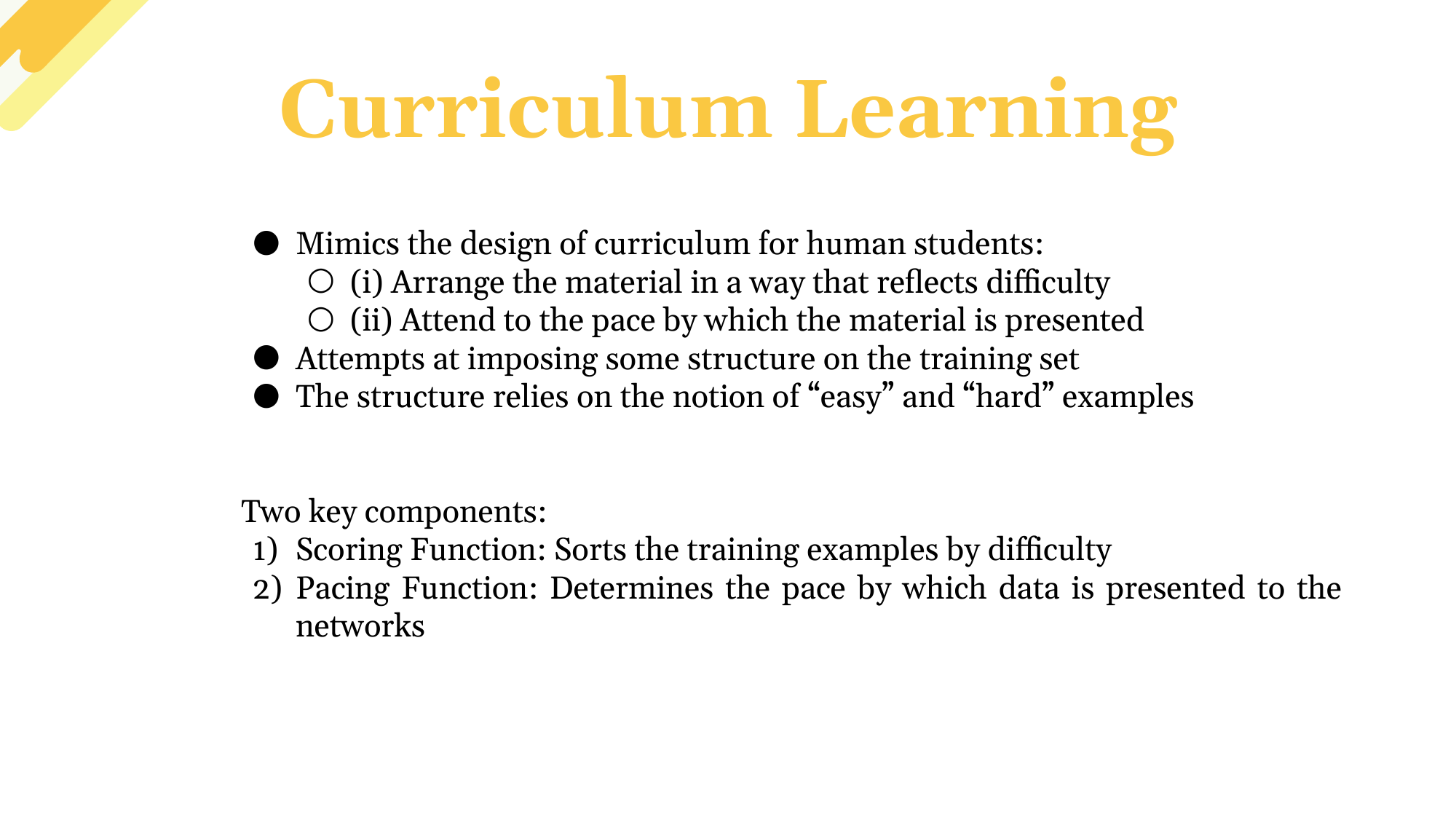

Curriculum Learning
Mimics the design of curriculum for human students:
(i) Arrange the material in a way that reflects difficulty
(ii) Attend to the pace by which the material is presented
Attempts at imposing some structure on the training set
The structure relies on the notion of “easy” and “hard” examples

Two key components:
Scoring Function: Sorts the training examples by difficulty
Pacing Function: Determines the pace by which data is presented to the networks